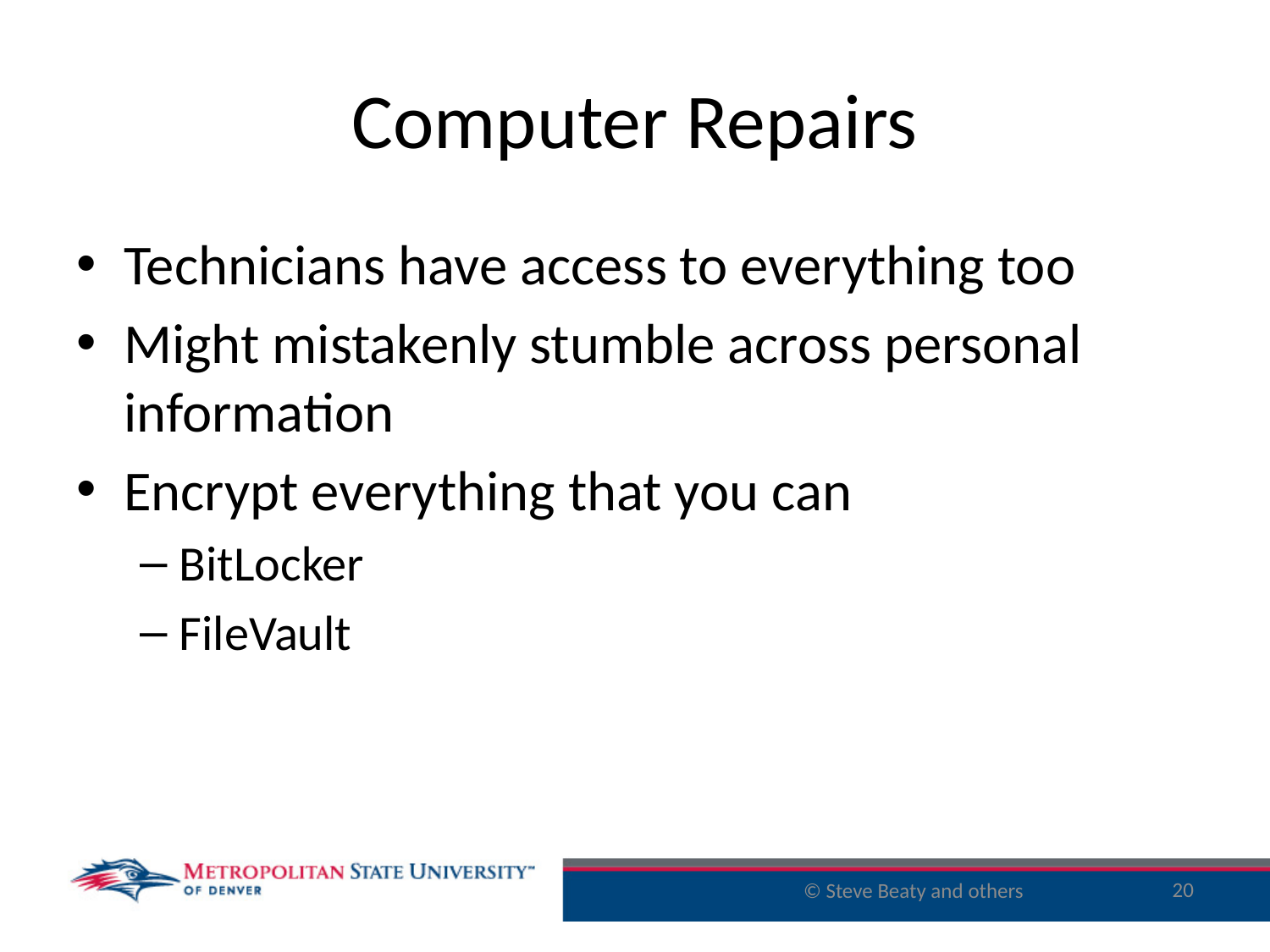

# Computer Repairs
Technicians have access to everything too
Might mistakenly stumble across personal information
Encrypt everything that you can
BitLocker
FileVault

20
© Steve Beaty and others